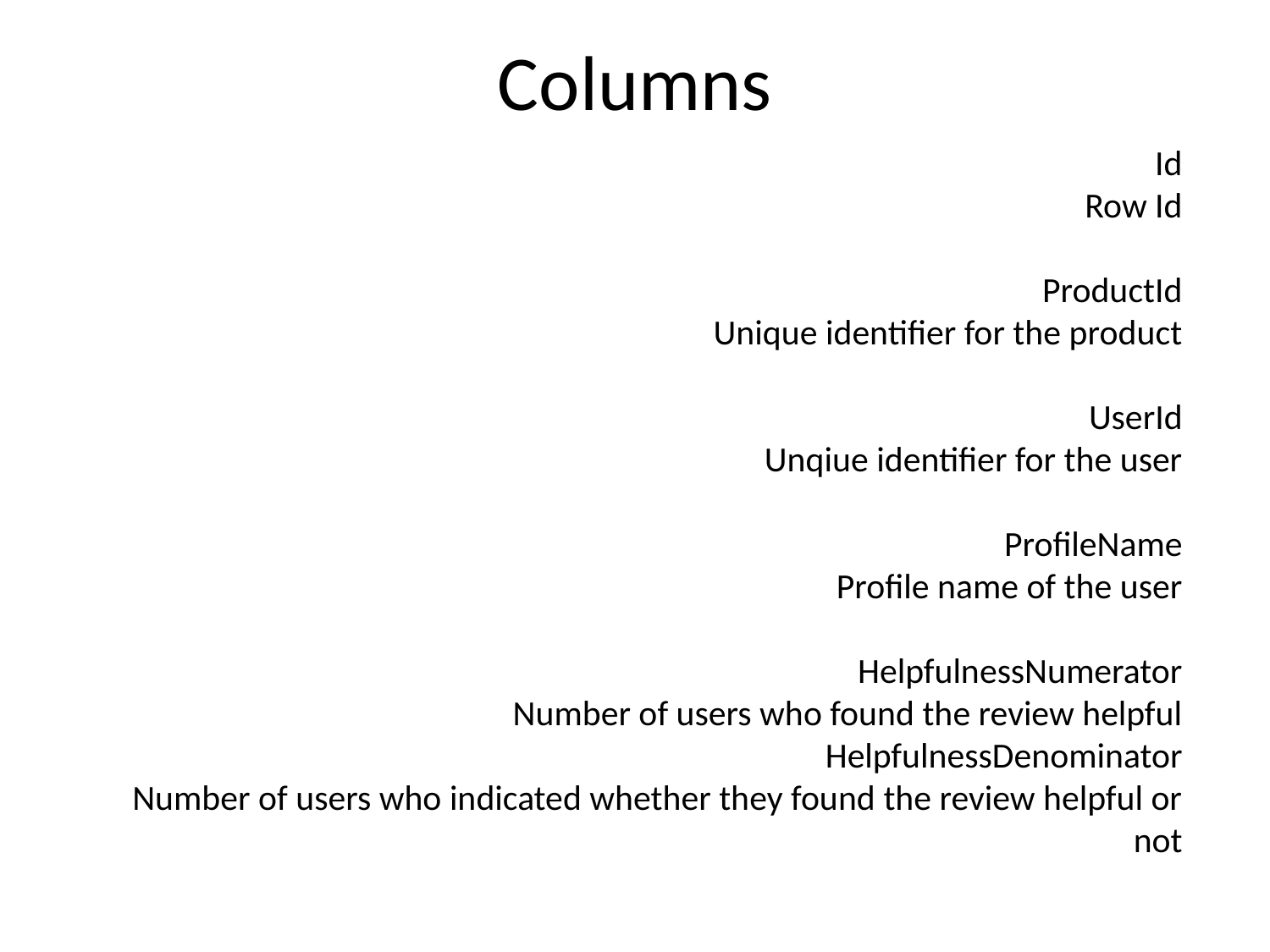

# Columns
Id
Row Id

ProductId
Unique identifier for the product

UserId
Unqiue identifier for the user

ProfileName
Profile name of the user

HelpfulnessNumerator
Number of users who found the review helpful
HelpfulnessDenominator
Number of users who indicated whether they found the review helpful or not